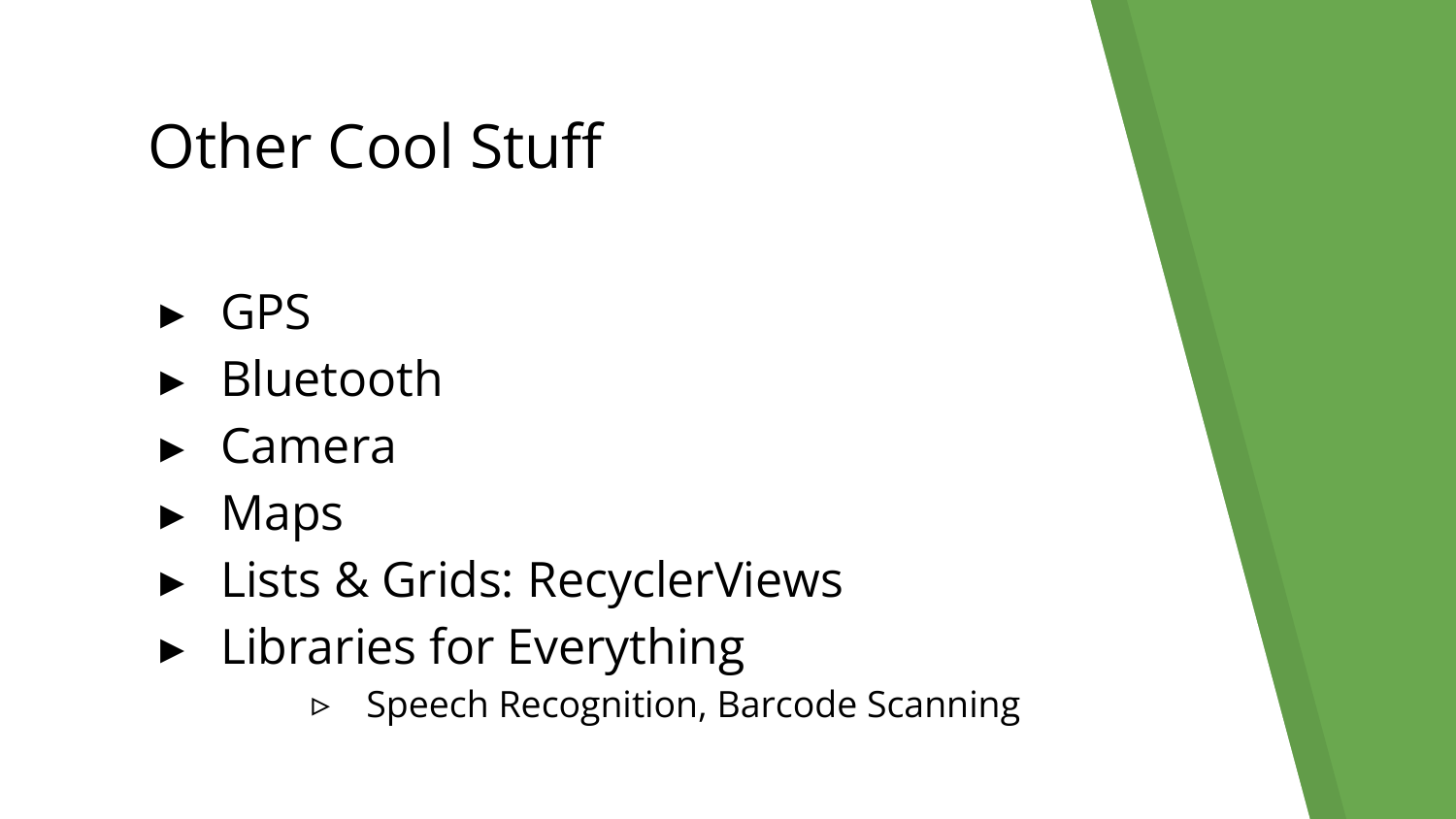

# Other Cool Stuff
GPS
Bluetooth
Camera
Maps
Lists & Grids: RecyclerViews
Libraries for Everything
Speech Recognition, Barcode Scanning